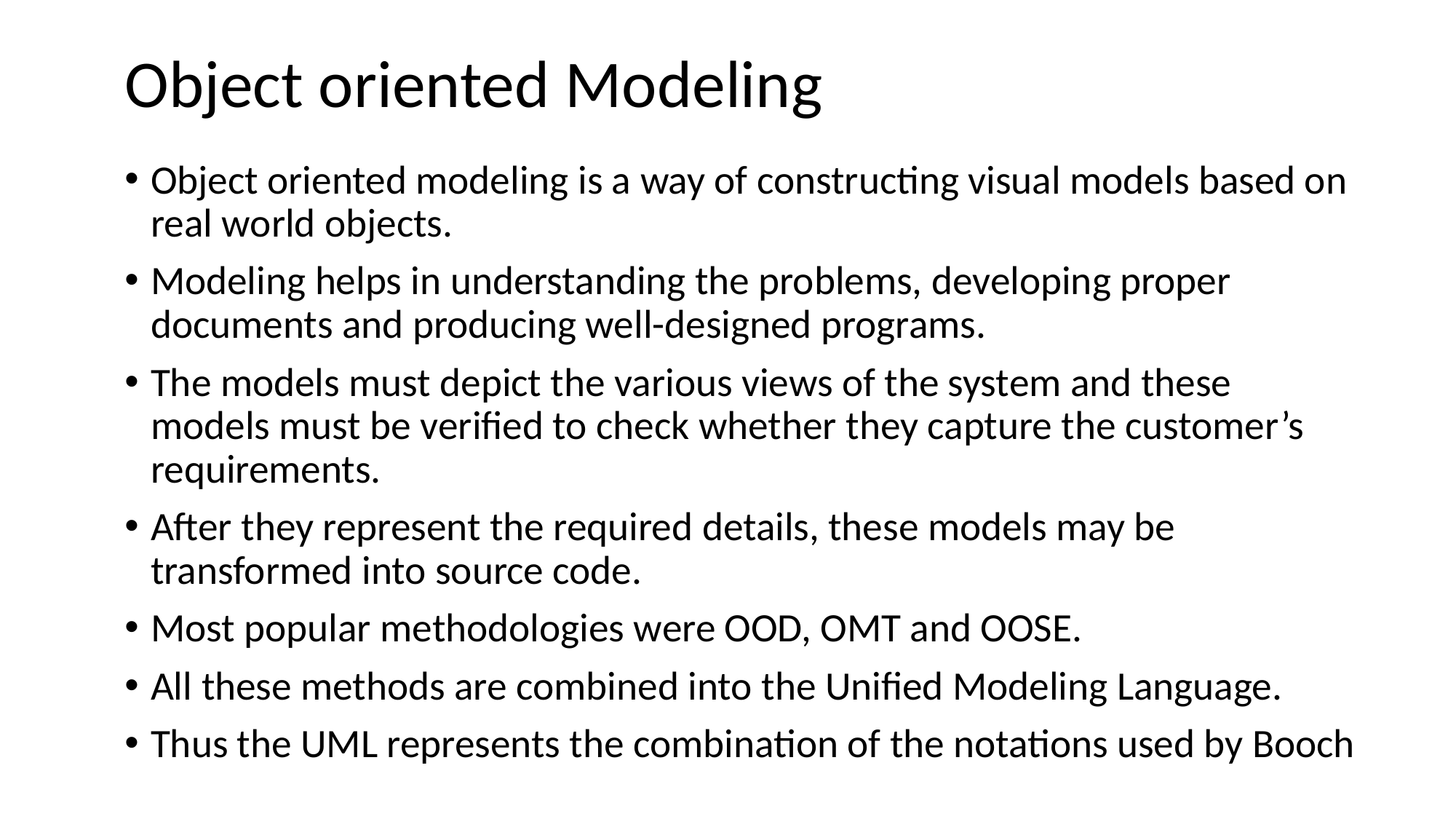

# Object oriented Modeling
Object oriented modeling is a way of constructing visual models based on real world objects.
Modeling helps in understanding the problems, developing proper documents and producing well-designed programs.
The models must depict the various views of the system and these models must be verified to check whether they capture the customer’s requirements.
After they represent the required details, these models may be transformed into source code.
Most popular methodologies were OOD, OMT and OOSE.
All these methods are combined into the Unified Modeling Language.
Thus the UML represents the combination of the notations used by Booch